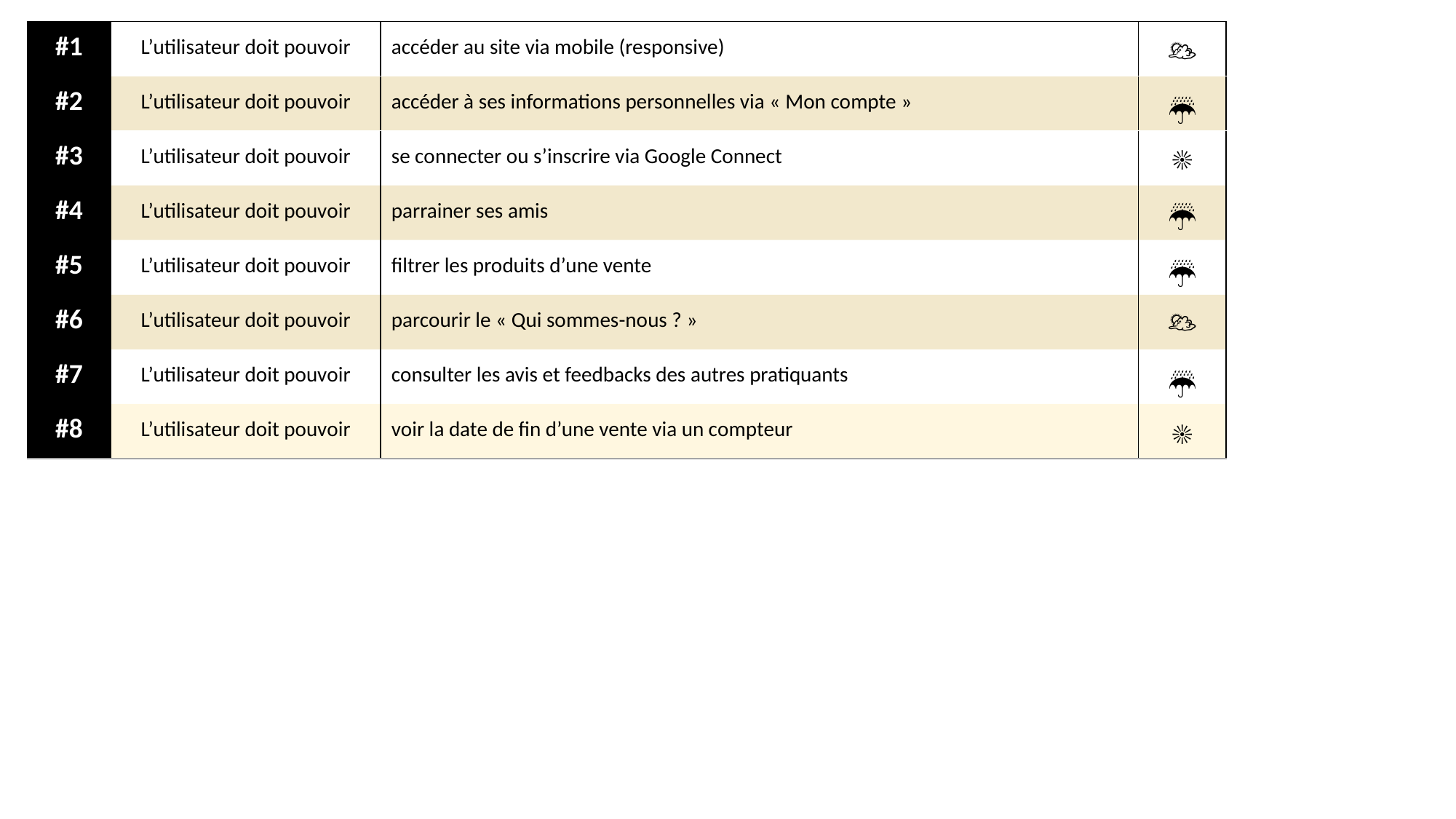

| #1 | L’utilisateur doit pouvoir | accéder au site via mobile (responsive) |  |
| --- | --- | --- | --- |
| #2 | L’utilisateur doit pouvoir | accéder à ses informations personnelles via « Mon compte » |  |
| #3 | L’utilisateur doit pouvoir | se connecter ou s’inscrire via Google Connect |  |
| #4 | L’utilisateur doit pouvoir | parrainer ses amis |  |
| #5 | L’utilisateur doit pouvoir | filtrer les produits d’une vente |  |
| #6 | L’utilisateur doit pouvoir | parcourir le « Qui sommes-nous ? » |  |
| #7 | L’utilisateur doit pouvoir | consulter les avis et feedbacks des autres pratiquants |  |
| #8 | L’utilisateur doit pouvoir | voir la date de fin d’une vente via un compteur |  |
⛅️
☔️
☀️
☔️
☔️
⛅️
☔️
☀️